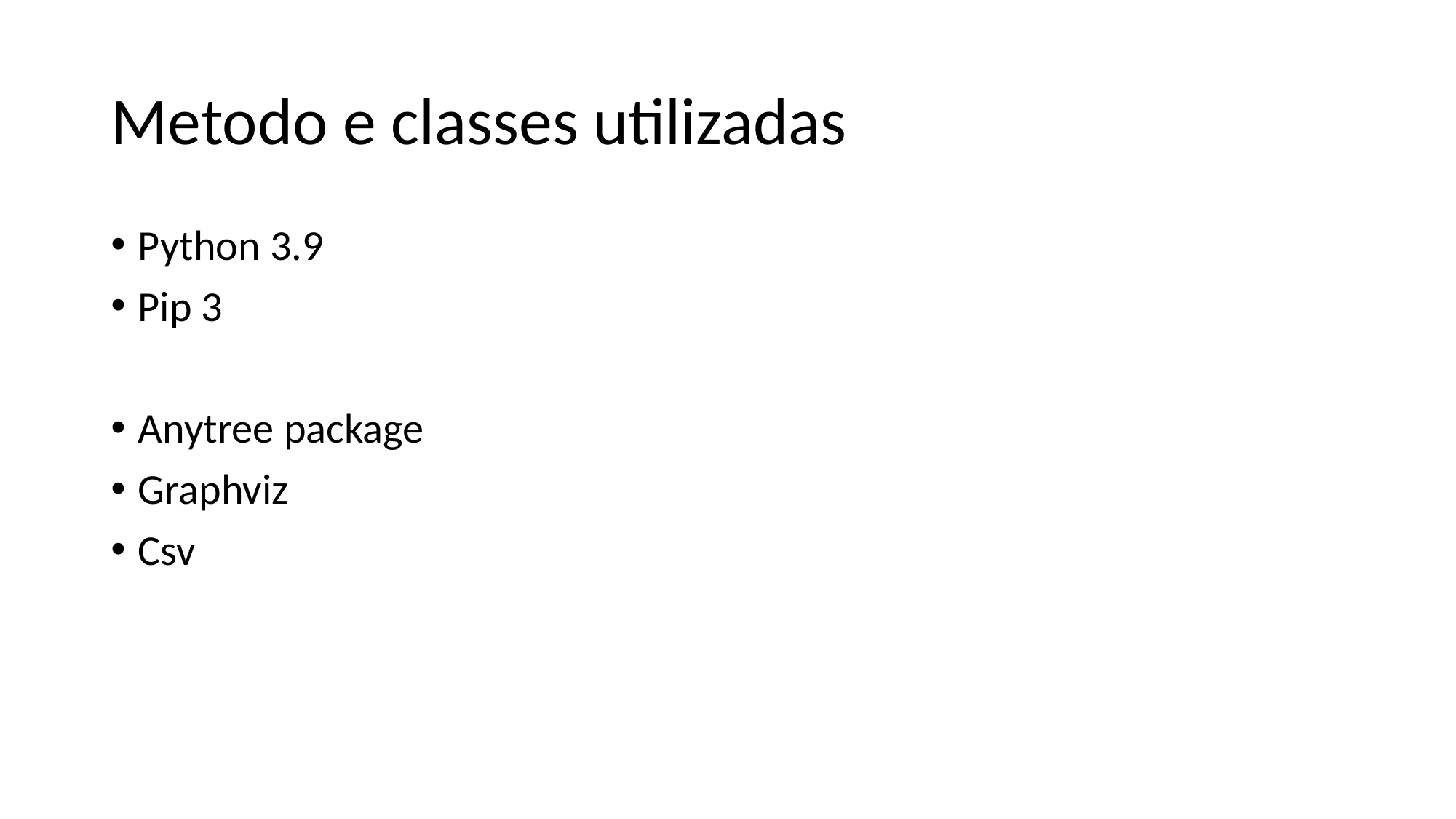

# Metodo e classes utilizadas
Python 3.9
Pip 3

Anytree package
Graphviz
Csv